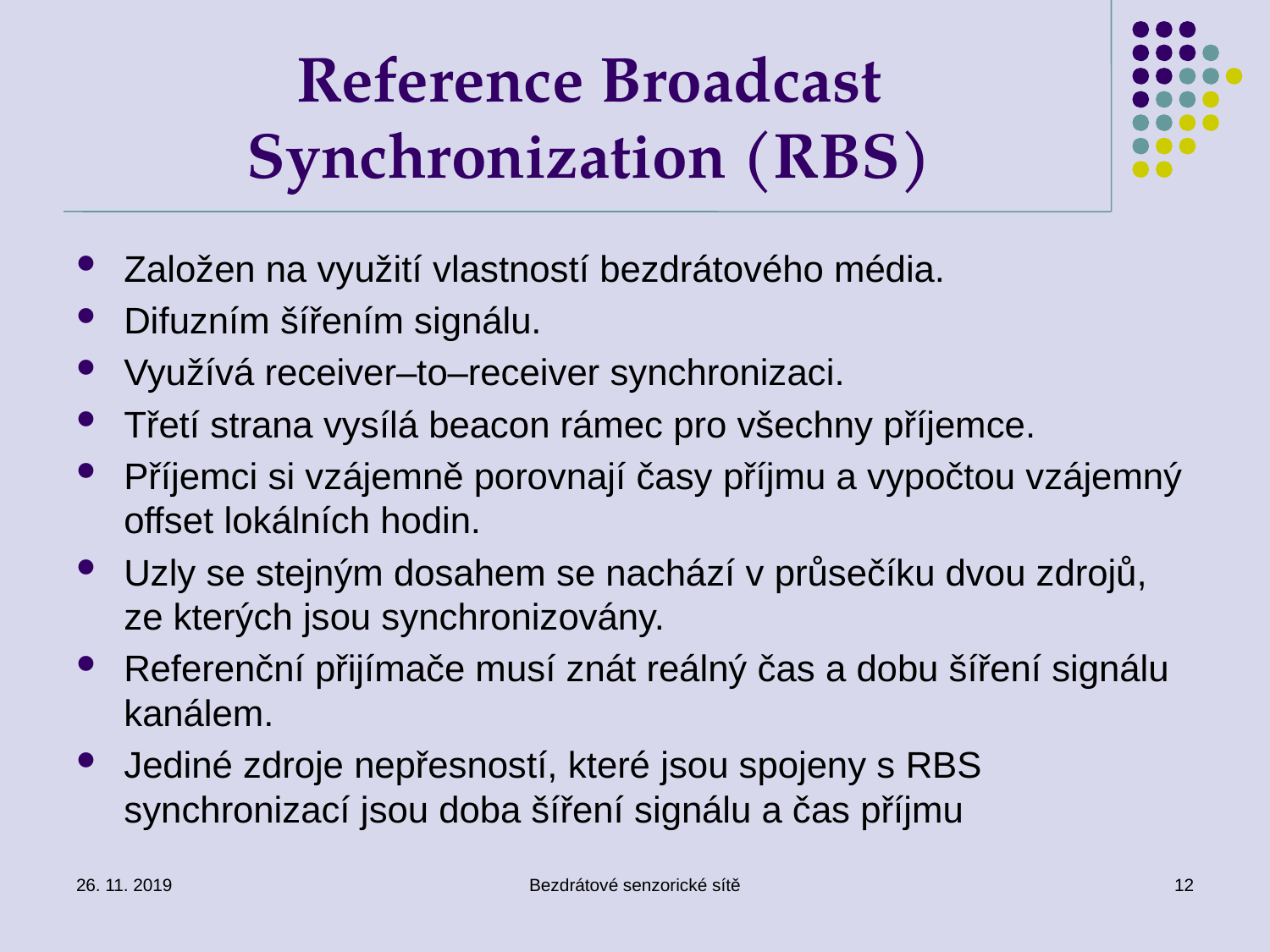

# Reference Broadcast Synchronization (RBS)
Založen na využití vlastností bezdrátového média.
Difuzním šířením signálu.
Využívá receiver–to–receiver synchronizaci.
Třetí strana vysílá beacon rámec pro všechny příjemce.
Příjemci si vzájemně porovnají časy příjmu a vypočtou vzájemný offset lokálních hodin.
Uzly se stejným dosahem se nachází v průsečíku dvou zdrojů, ze kterých jsou synchronizovány.
Referenční přijímače musí znát reálný čas a dobu šíření signálu kanálem.
Jediné zdroje nepřesností, které jsou spojeny s RBS synchronizací jsou doba šíření signálu a čas příjmu
26. 11. 2019
Bezdrátové senzorické sítě
12